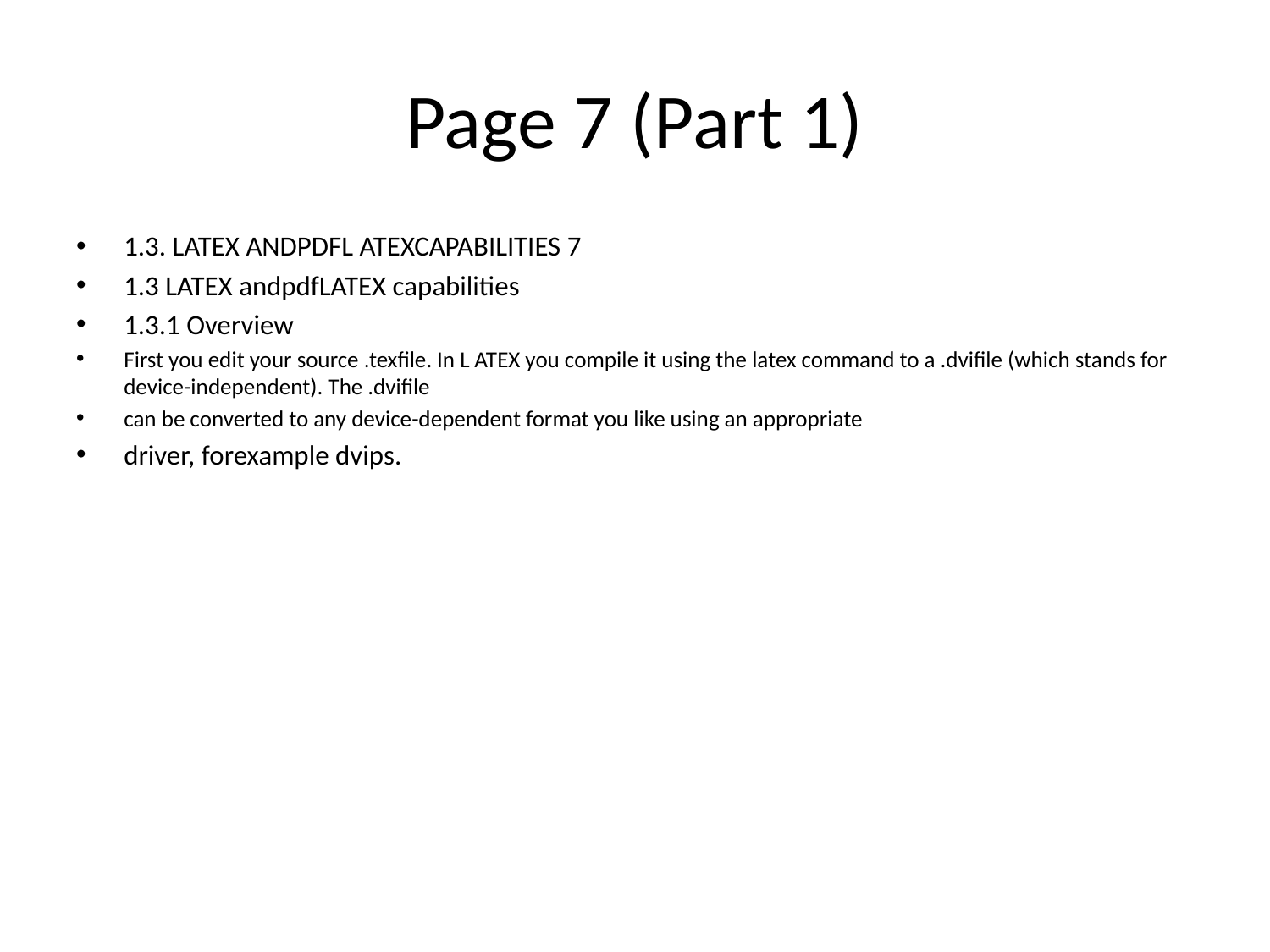

# Page 7 (Part 1)
1.3. LATEX ANDPDFL ATEXCAPABILITIES 7
1.3 LATEX andpdfLATEX capabilities
1.3.1 Overview
First you edit your source .texﬁle. In L ATEX you compile it using the latex command to a .dviﬁle (which stands for device-independent). The .dviﬁle
can be converted to any device-dependent format you like using an appropriate
driver, forexample dvips.